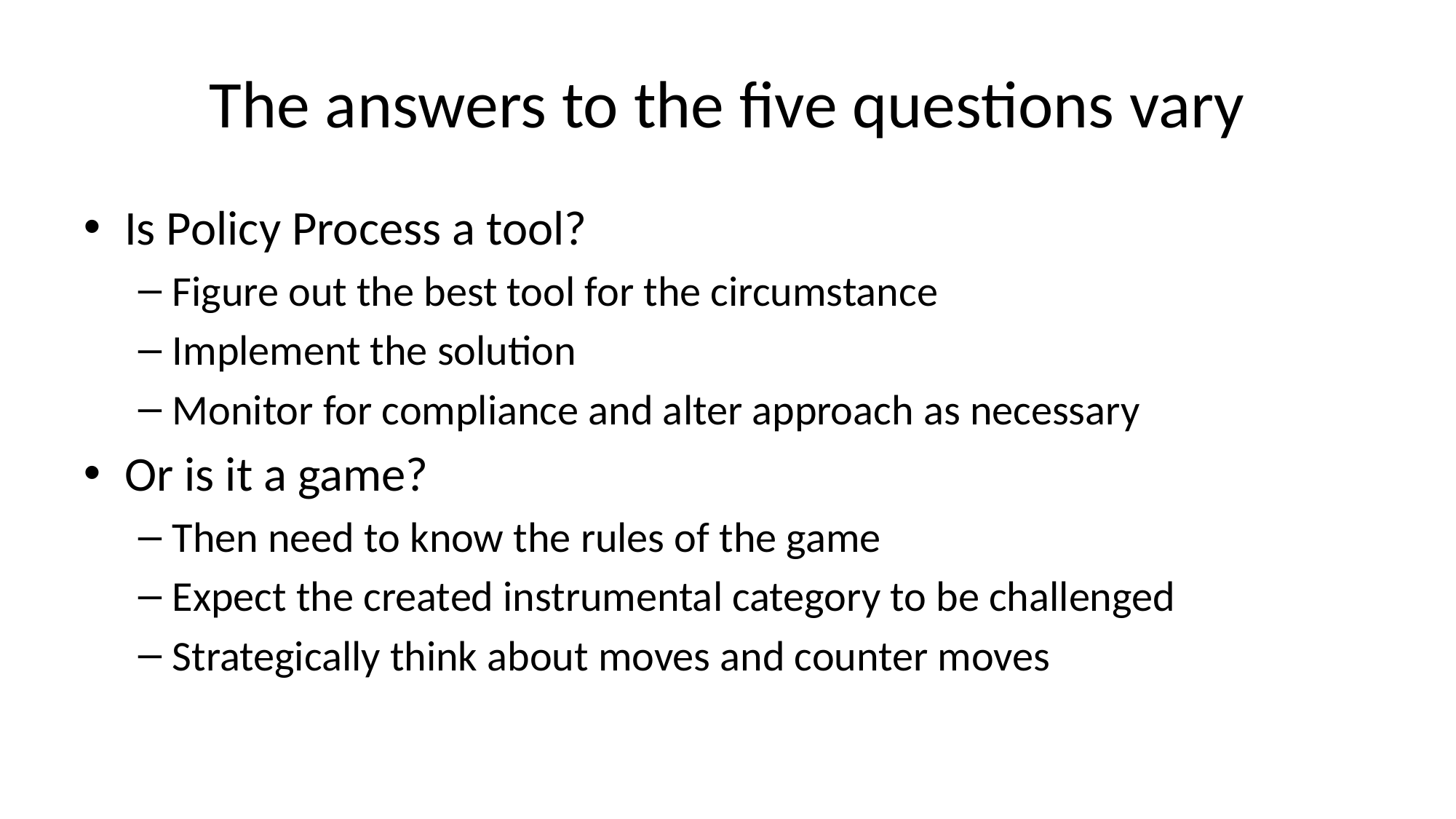

# The answers to the five questions vary
Is Policy Process a tool?
Figure out the best tool for the circumstance
Implement the solution
Monitor for compliance and alter approach as necessary
Or is it a game?
Then need to know the rules of the game
Expect the created instrumental category to be challenged
Strategically think about moves and counter moves